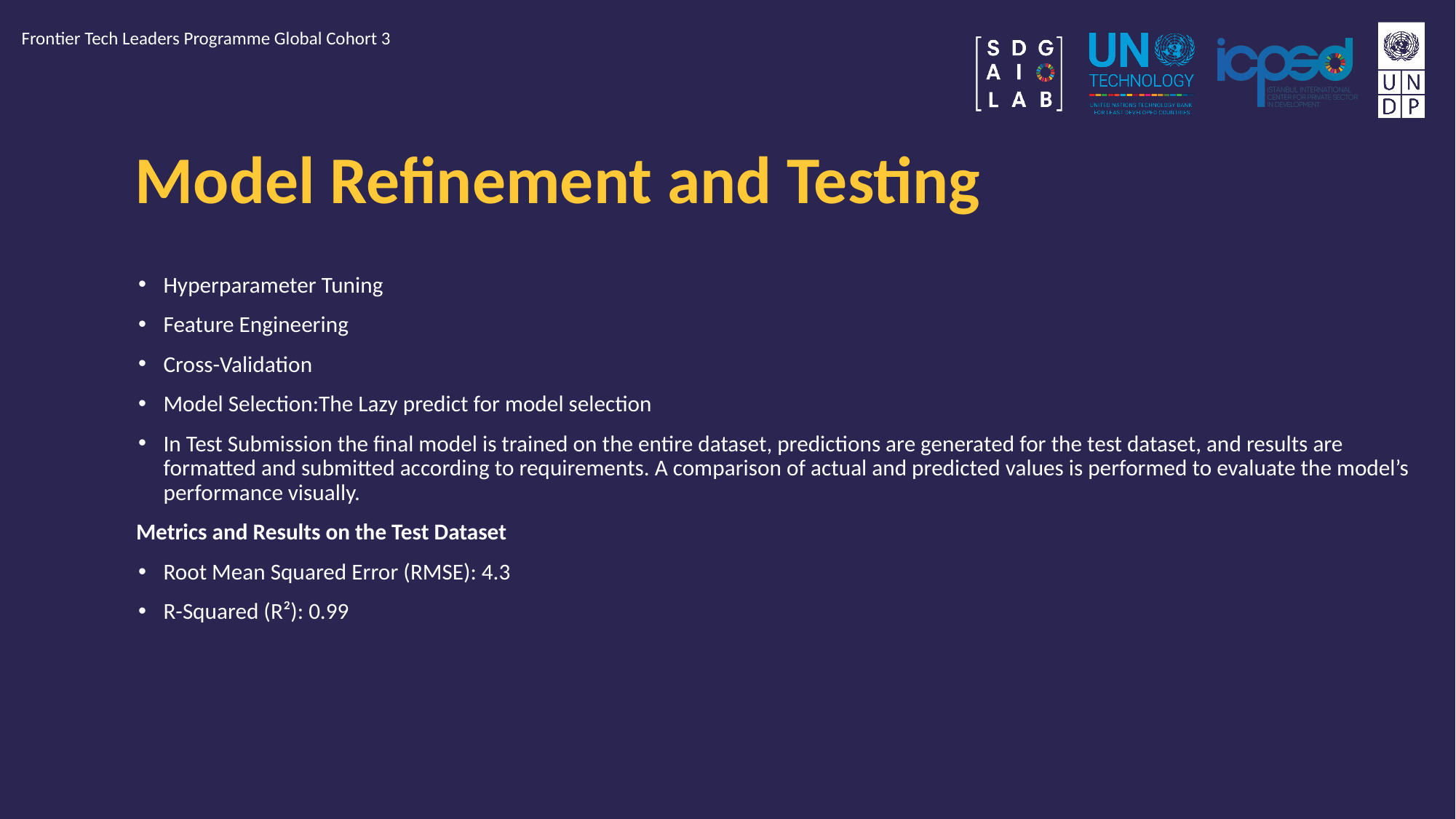

Frontier Tech Leaders Programme Global Cohort 3
# Model Refinement and Testing

Hyperparameter Tuning
Feature Engineering
Cross-Validation
Model Selection:The Lazy predict for model selection
In Test Submission the final model is trained on the entire dataset, predictions are generated for the test dataset, and results are formatted and submitted according to requirements. A comparison of actual and predicted values is performed to evaluate the model’s performance visually.
Metrics and Results on the Test Dataset
Root Mean Squared Error (RMSE): 4.3
R-Squared (R²): 0.99